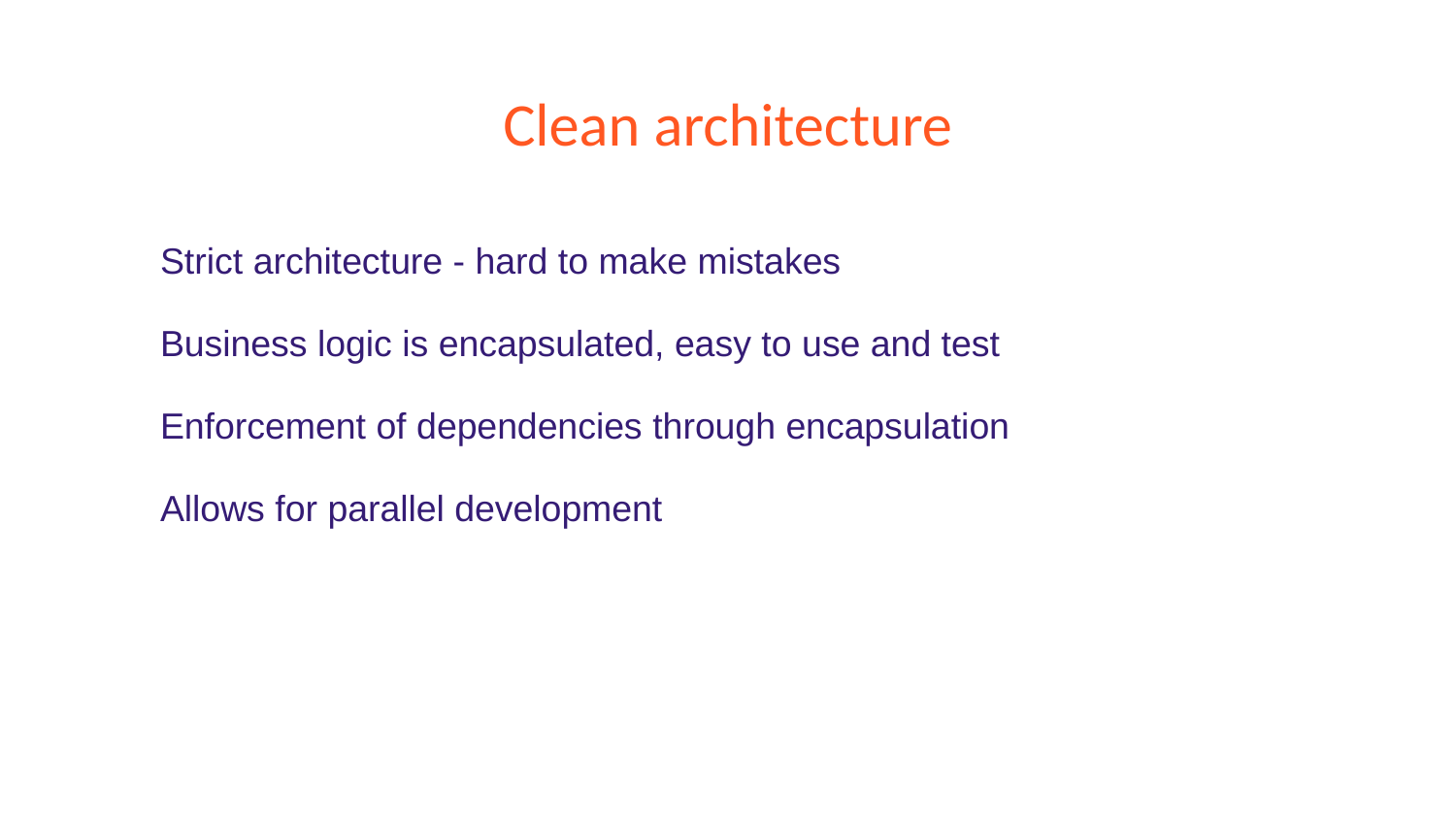

# Clean architecture
Strict architecture - hard to make mistakes
Business logic is encapsulated, easy to use and test
Enforcement of dependencies through encapsulation
Allows for parallel development